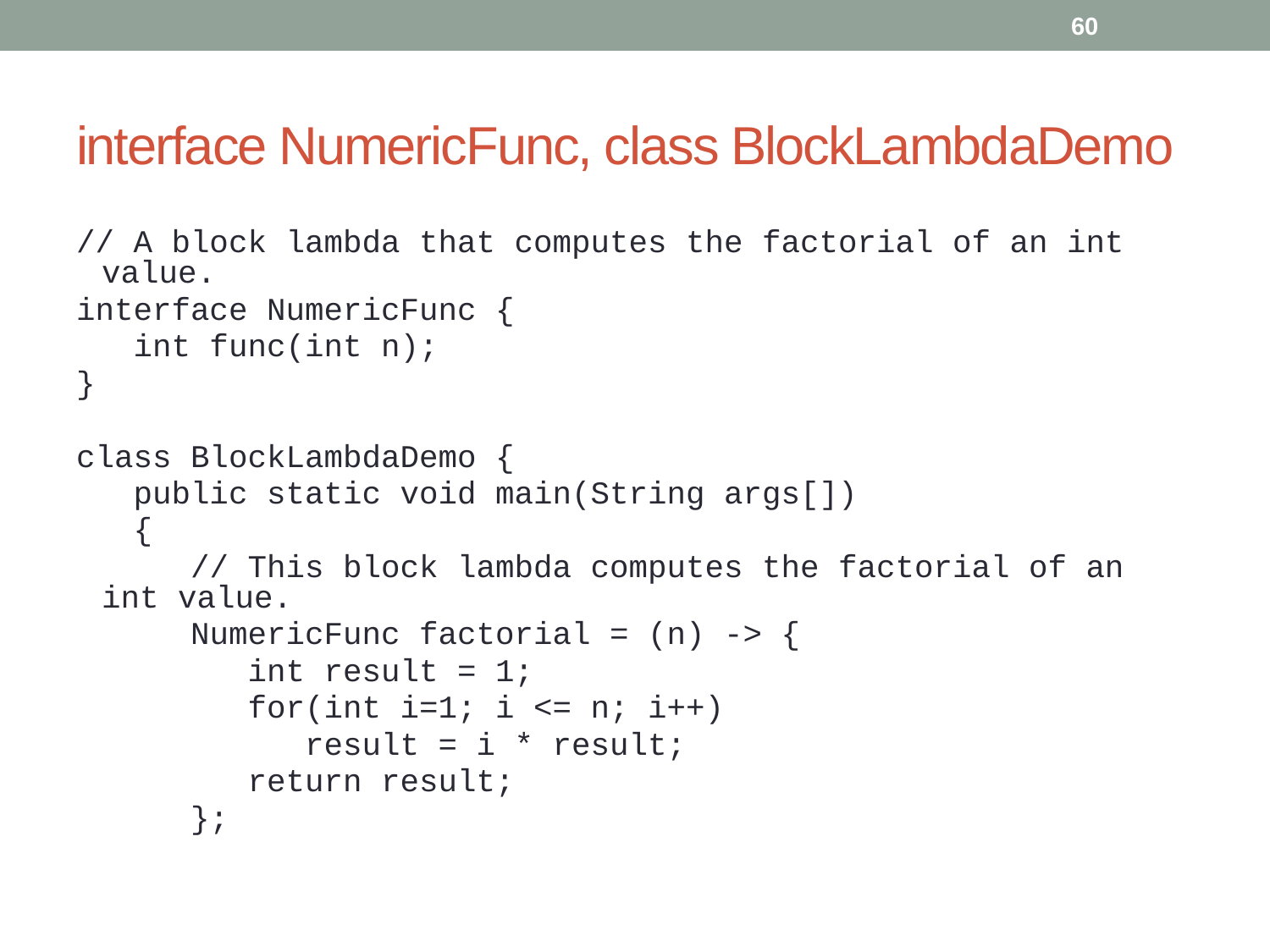

60
# interface NumericFunc, class BlockLambdaDemo
// A block lambda that computes the factorial of an int value.
interface NumericFunc {
   int func(int n);
}

class BlockLambdaDemo {
   public static void main(String args[])
   {
      // This block lambda computes the factorial of an   int value.
      NumericFunc factorial = (n) -> {
         int result = 1;
         for(int i=1; i <= n; i++)
            result = i * result;
         return result;
      };